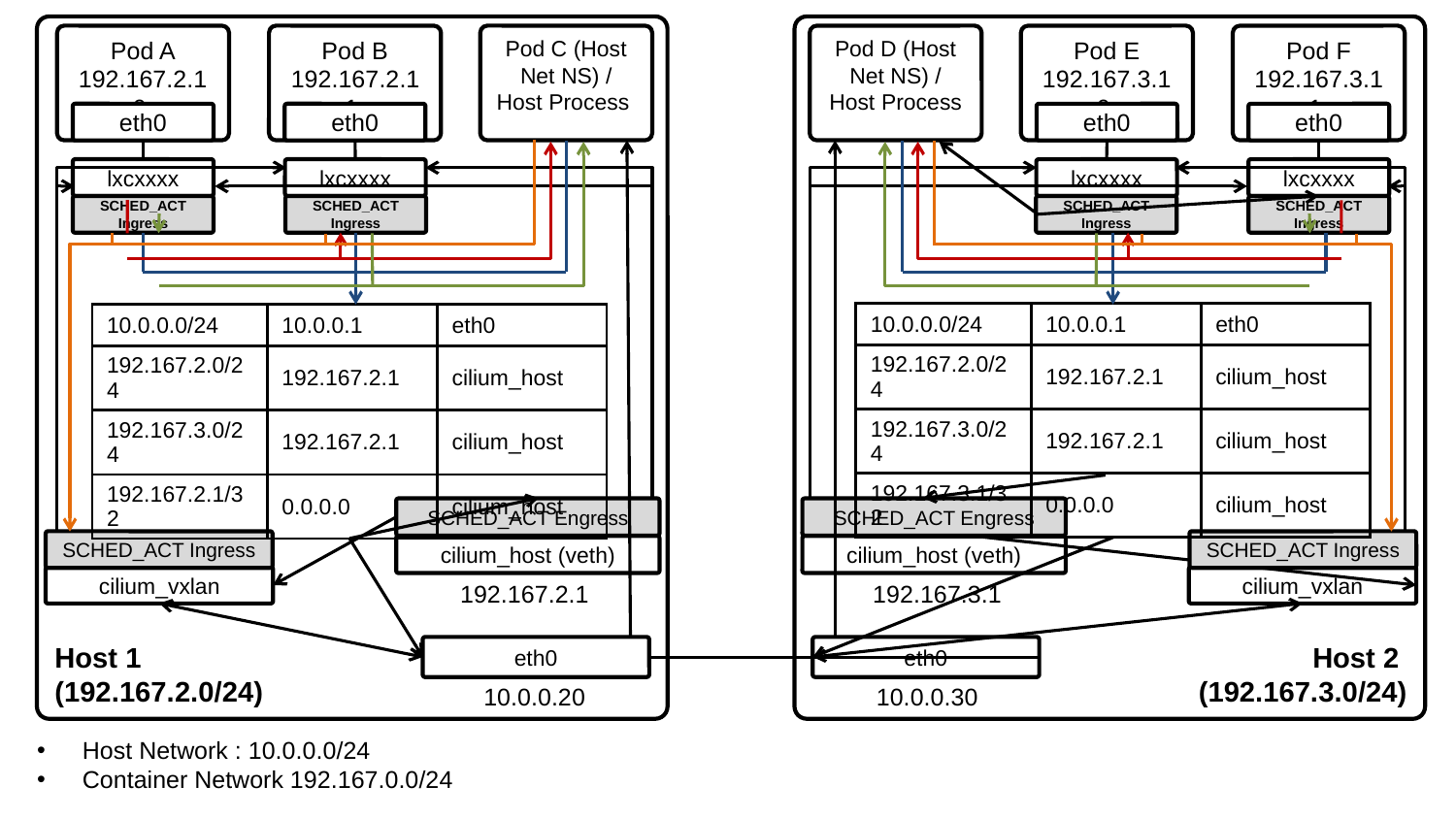

# Cilium Network with VXLAN

Host 2
(192.167.3.0/24)
Host 1
(192.167.2.0/24)
Pod D (Host Net NS) / Host Process
Pod E
192.167.3.10
Pod F
192.167.3.11
Pod A
192.167.2.10
Pod B
192.167.2.11
Pod C (Host Net NS) / Host Process
eth0
eth0
eth0
eth0

lxcxxxx
lxcxxxx
lxcxxxx
lxcxxxx

SCHED_ACT Ingress
SCHED_ACT Ingress
SCHED_ACT Ingress
SCHED_ACT Ingress
| 10.0.0.0/24 | 10.0.0.1 | eth0 |
| --- | --- | --- |
| 192.167.2.0/24 | 192.167.2.1 | cilium\_host |
| 192.167.3.0/24 | 192.167.2.1 | cilium\_host |
| 192.167.3.1/32 | 0.0.0.0 | cilium\_host |
| 10.0.0.0/24 | 10.0.0.1 | eth0 |
| --- | --- | --- |
| 192.167.2.0/24 | 192.167.2.1 | cilium\_host |
| 192.167.3.0/24 | 192.167.2.1 | cilium\_host |
| 192.167.2.1/32 | 0.0.0.0 | cilium\_host |
SCHED_ACT Engress
SCHED_ACT Engress
SCHED_ACT Ingress
SCHED_ACT Ingress
cilium_host (veth)
cilium_host (veth)
cilium_vxlan
cilium_vxlan
192.167.3.1
192.167.2.1
eth0
eth0
10.0.0.30
10.0.0.20
Host Network : 10.0.0.0/24
Container Network 192.167.0.0/24